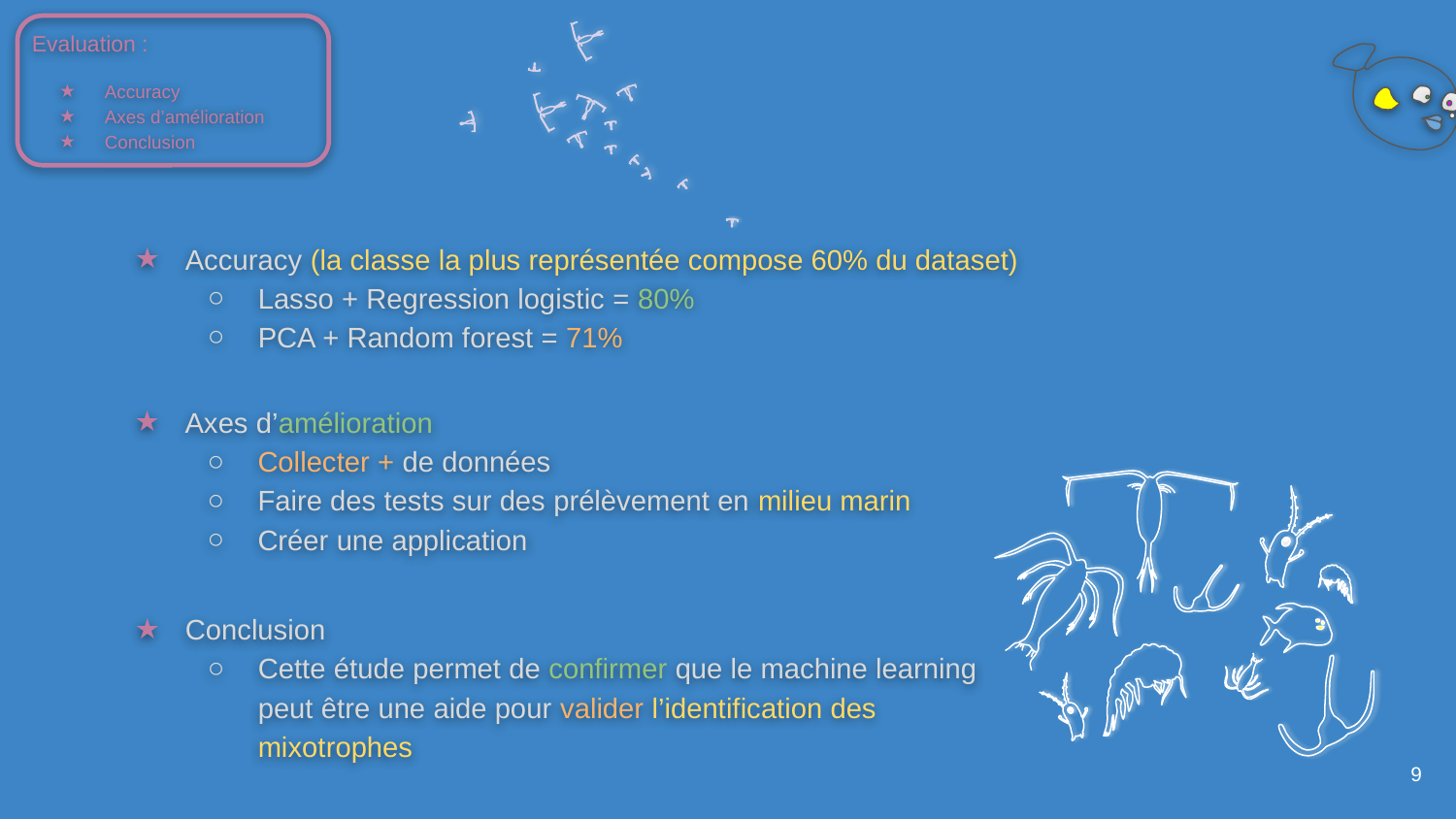

Evaluation :
Accuracy
Axes d’amélioration
Conclusion

Accuracy (la classe la plus représentée compose 60% du dataset)
Lasso + Regression logistic = 80%
PCA + Random forest = 71%
Axes d’amélioration
Collecter + de données
Faire des tests sur des prélèvement en milieu marin
Créer une application

Conclusion
Cette étude permet de confirmer que le machine learning peut être une aide pour valider l’identification des mixotrophes

9